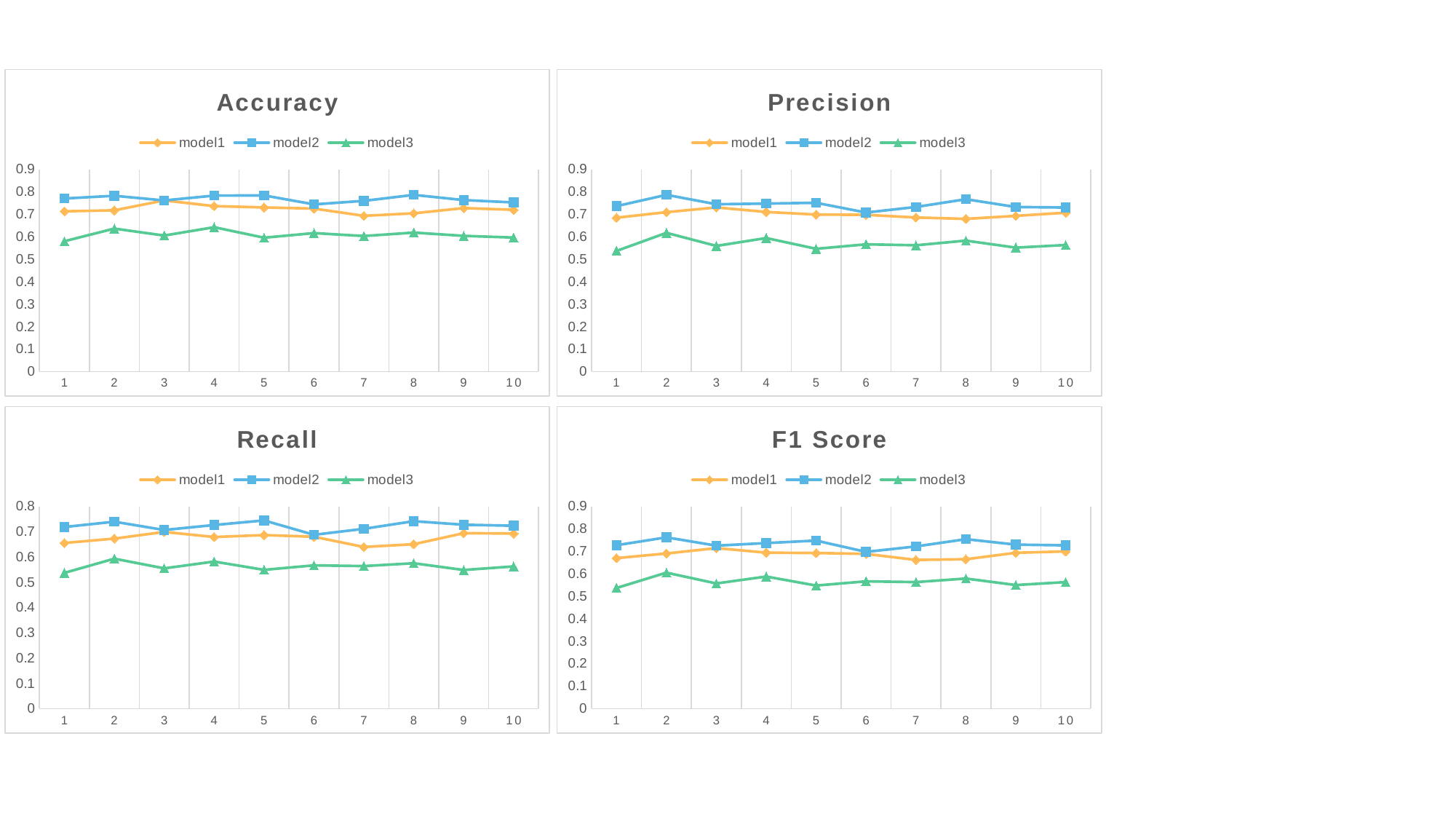

### Chart: Accuracy

| Category | model1 | model2 | model3 |
|---|---|---|---|

### Chart: Precision

| Category | model1 | model2 | model3 |
|---|---|---|---|

### Chart: Recall

| Category | model1 | model2 | model3 |
|---|---|---|---|

### Chart: F1 Score

| Category | model1 | model2 | model3 |
|---|---|---|---|